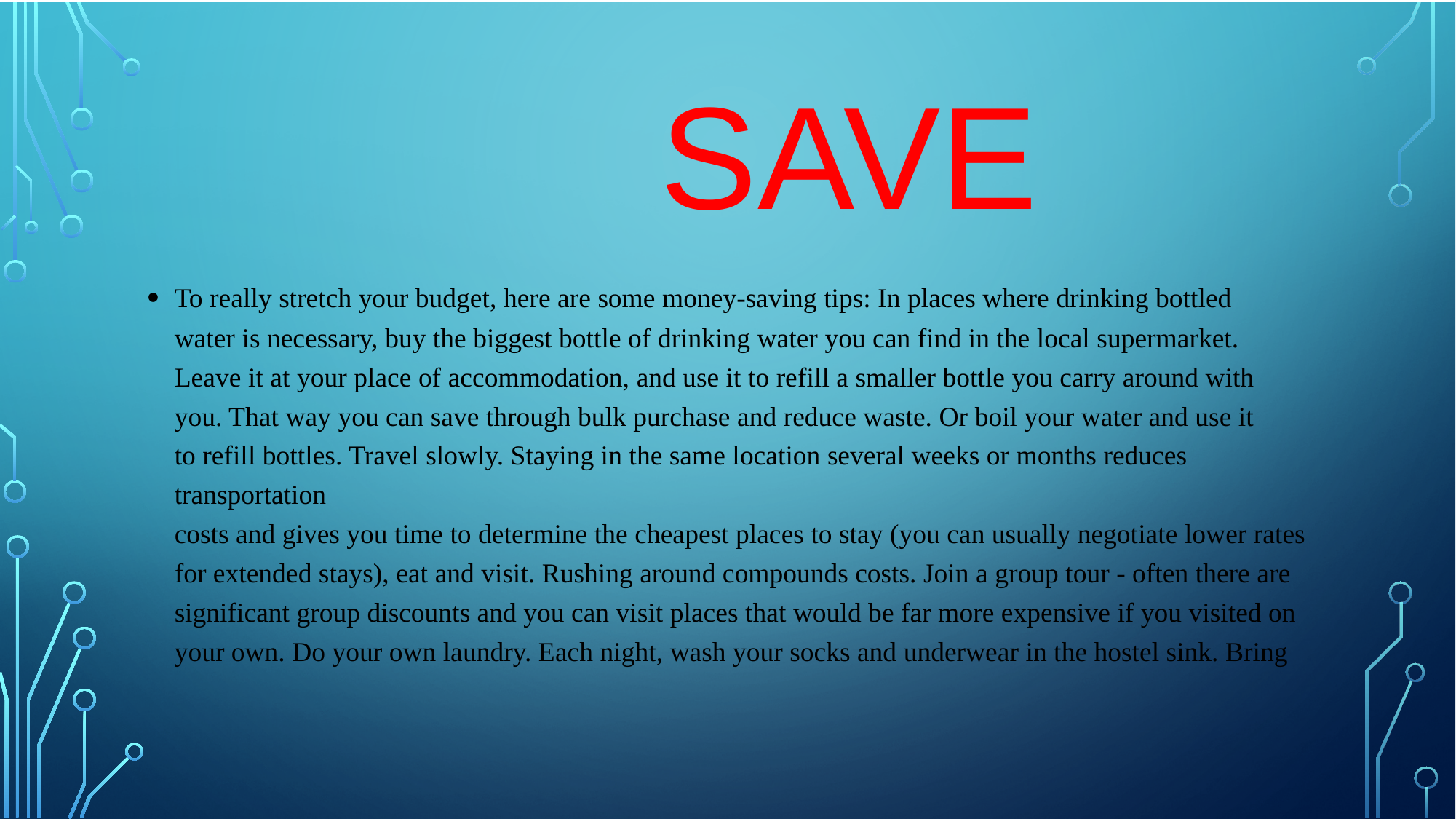

# save
To really stretch your budget, here are some money-saving tips: In places where drinking bottled
water is necessary, buy the biggest bottle of drinking water you can find in the local supermarket.
Leave it at your place of accommodation, and use it to refill a smaller bottle you carry around with
you. That way you can save through bulk purchase and reduce waste. Or boil your water and use it
to refill bottles. Travel slowly. Staying in the same location several weeks or months reduces transportation
costs and gives you time to determine the cheapest places to stay (you can usually negotiate lower rates
for extended stays), eat and visit. Rushing around compounds costs. Join a group tour - often there are
significant group discounts and you can visit places that would be far more expensive if you visited on
your own. Do your own laundry. Each night, wash your socks and underwear in the hostel sink. Bring